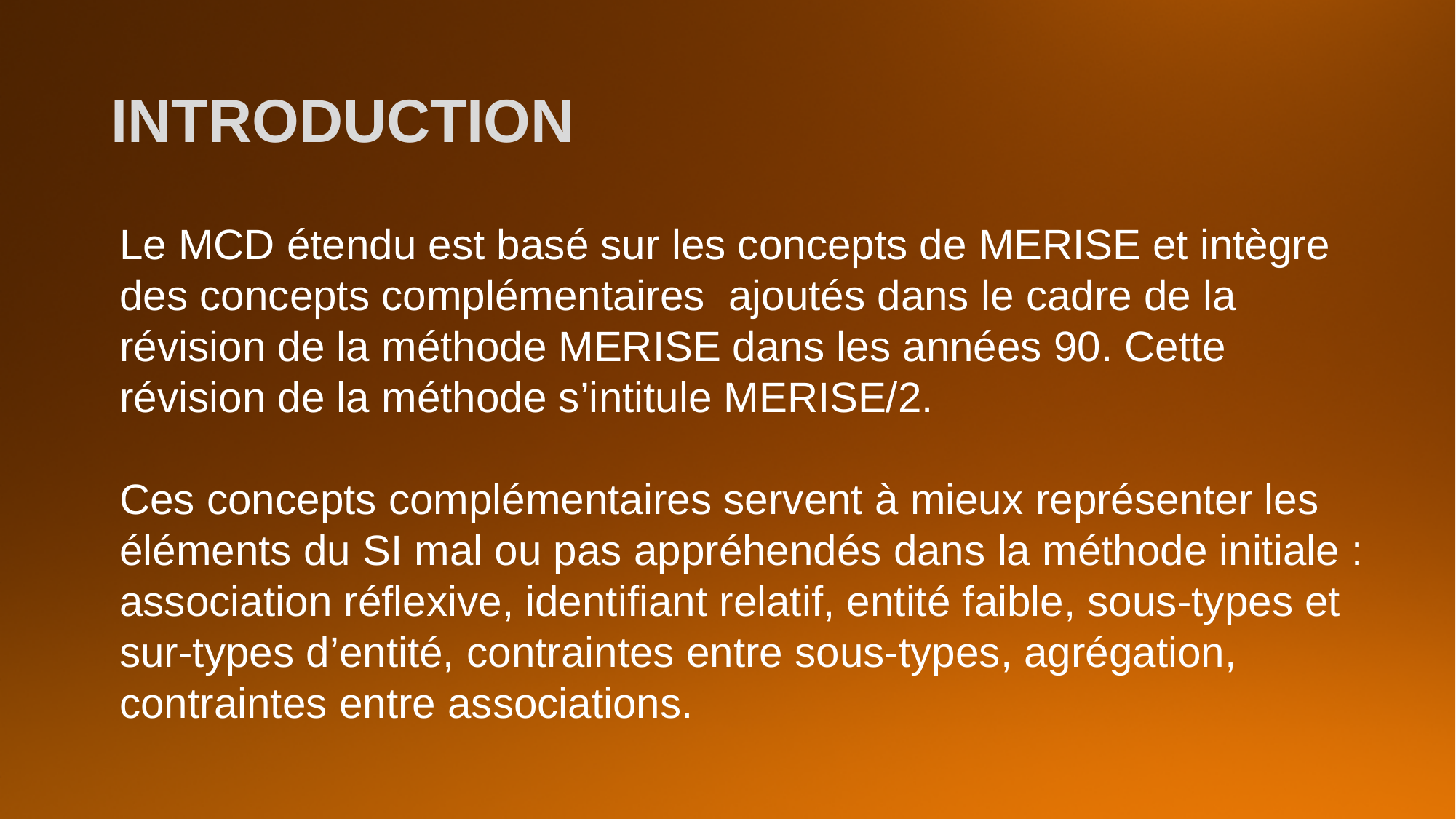

# INTRODUCTION
Le MCD étendu est basé sur les concepts de MERISE et intègre des concepts complémentaires  ajoutés dans le cadre de la révision de la méthode MERISE dans les années 90. Cette révision de la méthode s’intitule MERISE/2.

Ces concepts complémentaires servent à mieux représenter les éléments du SI mal ou pas appréhendés dans la méthode initiale : association réflexive, identifiant relatif, entité faible, sous-types et sur-types d’entité, contraintes entre sous-types, agrégation, contraintes entre associations.